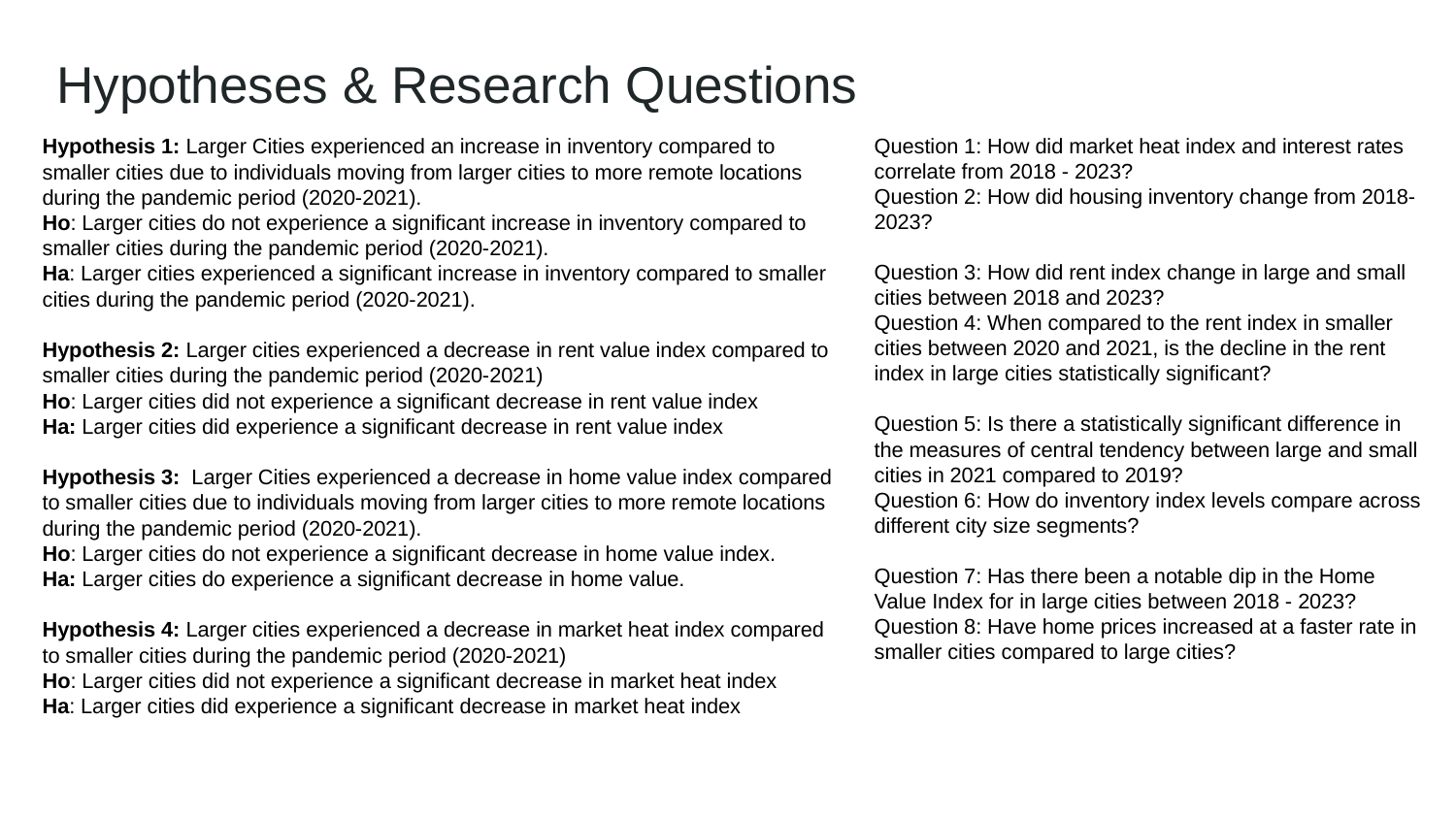

# Hypotheses & Research Questions
Hypothesis 1: Larger Cities experienced an increase in inventory compared to smaller cities due to individuals moving from larger cities to more remote locations during the pandemic period (2020-2021).
Ho: Larger cities do not experience a significant increase in inventory compared to smaller cities during the pandemic period (2020-2021).
Ha: Larger cities experienced a significant increase in inventory compared to smaller cities during the pandemic period (2020-2021).

Hypothesis 2: Larger cities experienced a decrease in rent value index compared to smaller cities during the pandemic period (2020-2021)
Ho: Larger cities did not experience a significant decrease in rent value index
Ha: Larger cities did experience a significant decrease in rent value index

Hypothesis 3:  Larger Cities experienced a decrease in home value index compared to smaller cities due to individuals moving from larger cities to more remote locations during the pandemic period (2020-2021).
Ho: Larger cities do not experience a significant decrease in home value index.
Ha: Larger cities do experience a significant decrease in home value.

Hypothesis 4: Larger cities experienced a decrease in market heat index compared to smaller cities during the pandemic period (2020-2021)
Ho: Larger cities did not experience a significant decrease in market heat index
Ha: Larger cities did experience a significant decrease in market heat index
Question 1: How did market heat index and interest rates correlate from 2018 - 2023?
Question 2: How did housing inventory change from 2018-2023?

Question 3: How did rent index change in large and small cities between 2018 and 2023?
Question 4: When compared to the rent index in smaller cities between 2020 and 2021, is the decline in the rent index in large cities statistically significant?

Question 5: Is there a statistically significant difference in the measures of central tendency between large and small cities in 2021 compared to 2019?
Question 6: How do inventory index levels compare across different city size segments?

Question 7: Has there been a notable dip in the Home Value Index for in large cities between 2018 - 2023?
Question 8: Have home prices increased at a faster rate in smaller cities compared to large cities?